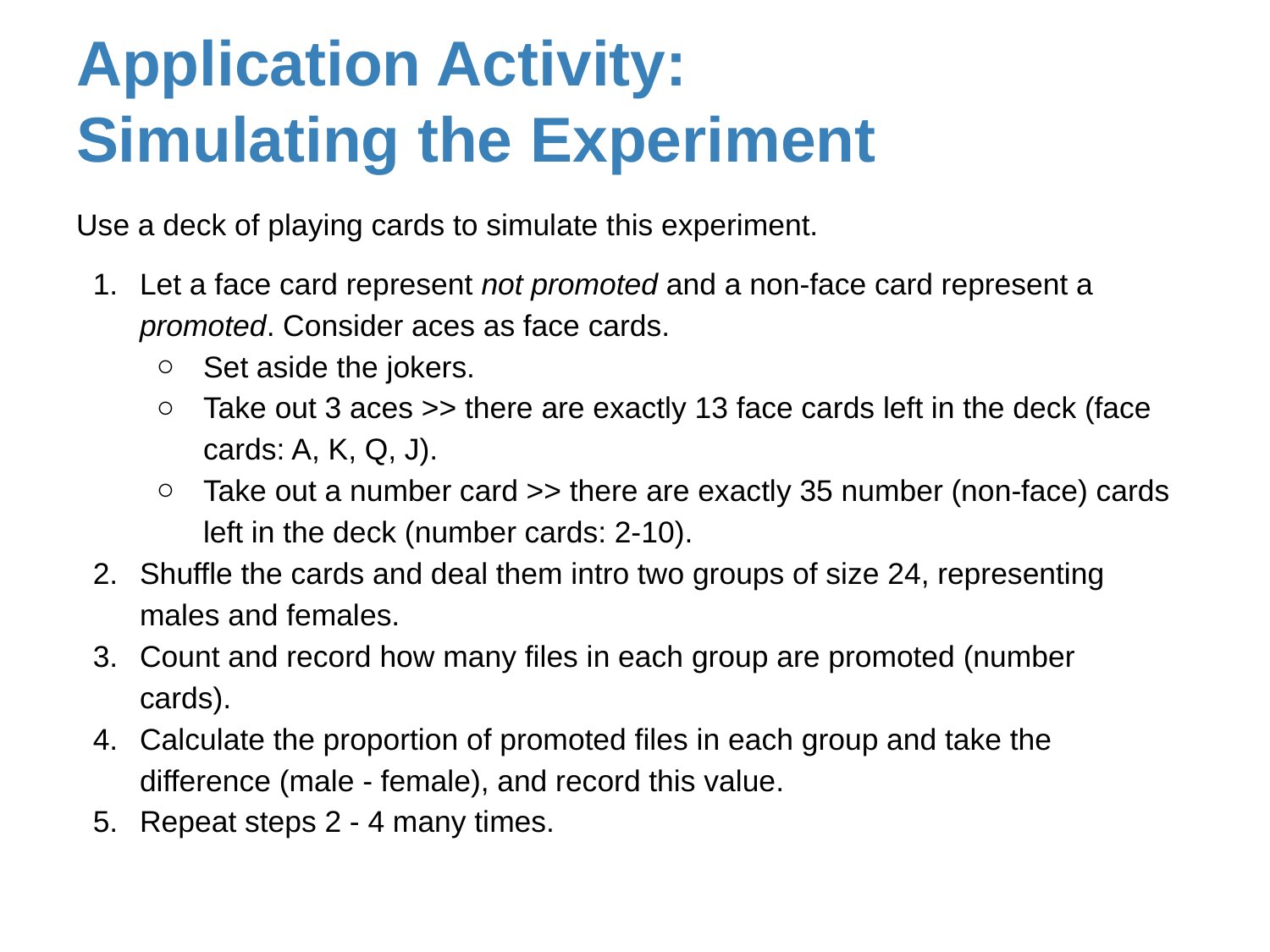

# Application Activity:
Simulating the Experiment
Use a deck of playing cards to simulate this experiment.
Let a face card represent not promoted and a non-face card represent a promoted. Consider aces as face cards.
Set aside the jokers.
Take out 3 aces >> there are exactly 13 face cards left in the deck (face cards: A, K, Q, J).
Take out a number card >> there are exactly 35 number (non-face) cards left in the deck (number cards: 2-10).
Shuffle the cards and deal them intro two groups of size 24, representing males and females.
Count and record how many files in each group are promoted (number cards).
Calculate the proportion of promoted files in each group and take the difference (male - female), and record this value.
Repeat steps 2 - 4 many times.